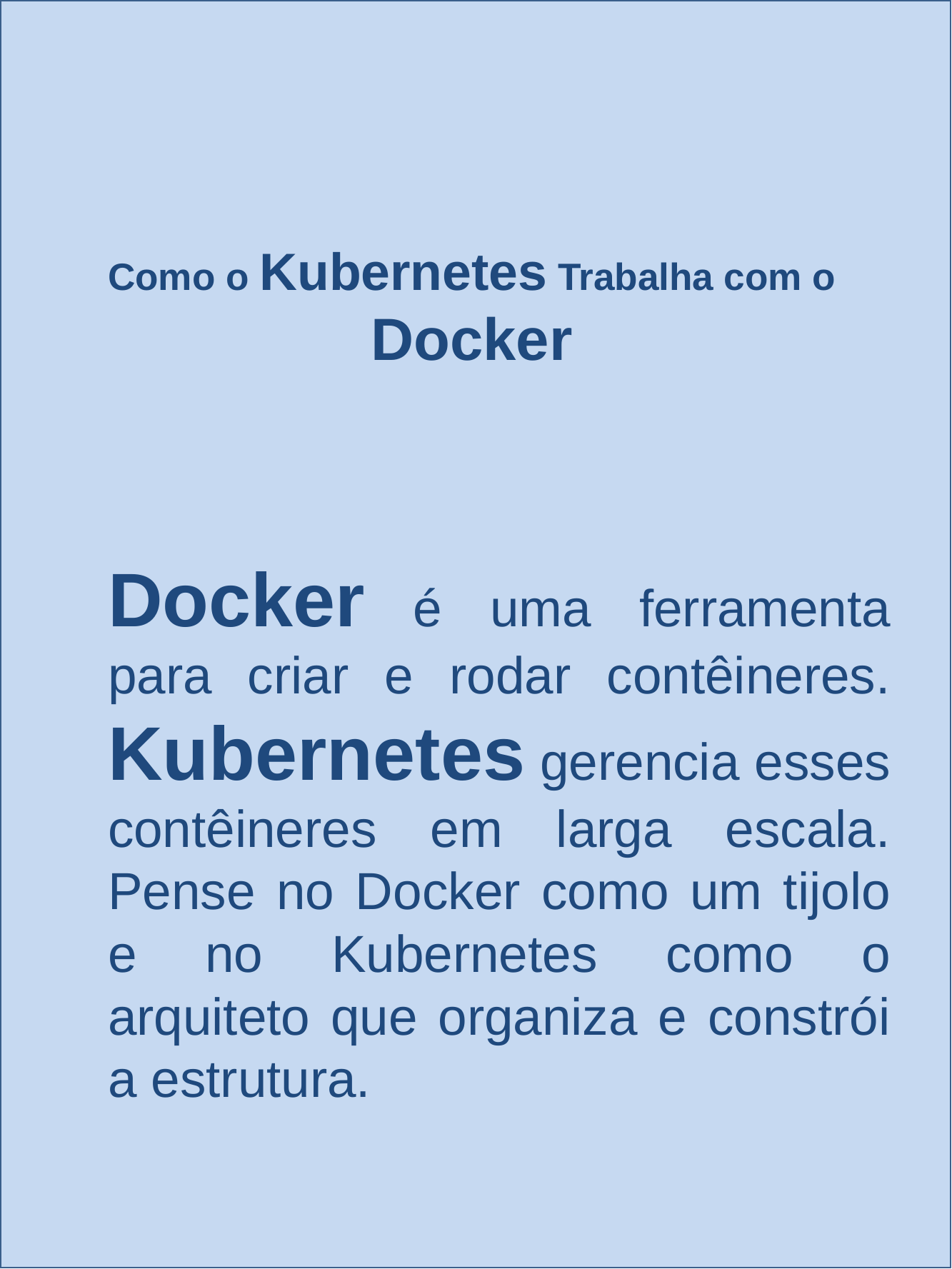

# Como o Kubernetes Trabalha com o Docker

	Docker é uma ferramenta para criar e rodar contêineres. Kubernetes gerencia esses contêineres em larga escala. Pense no Docker como um tijolo e no Kubernetes como o arquiteto que organiza e constrói a estrutura.